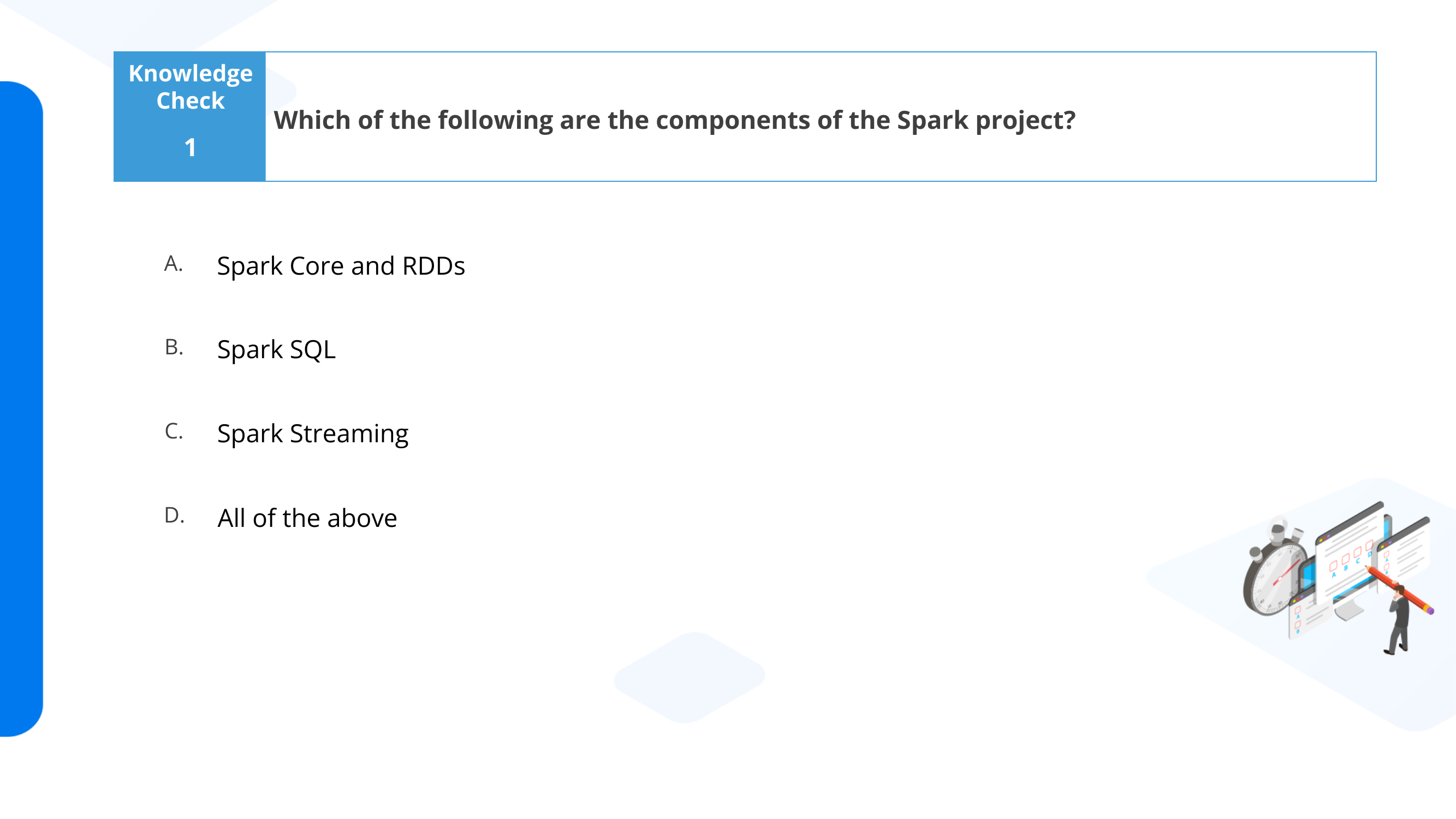

Which of the following are the components of the Spark project?
1
Spark Core and RDDs

Spark SQL
Spark Streaming
All of the above